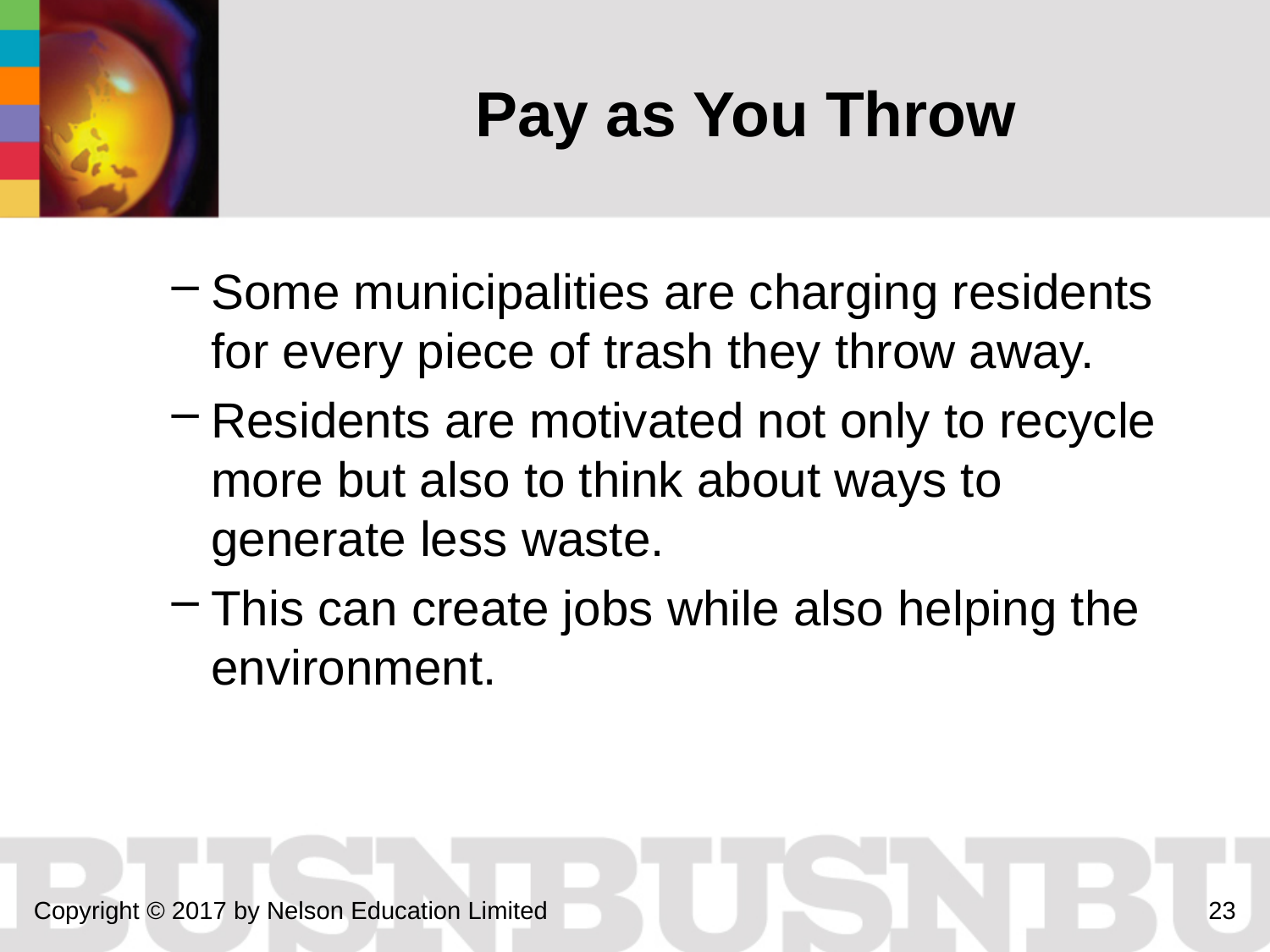

Pay as You Throw
Some municipalities are charging residents for every piece of trash they throw away.
Residents are motivated not only to recycle more but also to think about ways to generate less waste.
This can create jobs while also helping the environment.

Copyright © 2017 by Nelson Education Limited
23